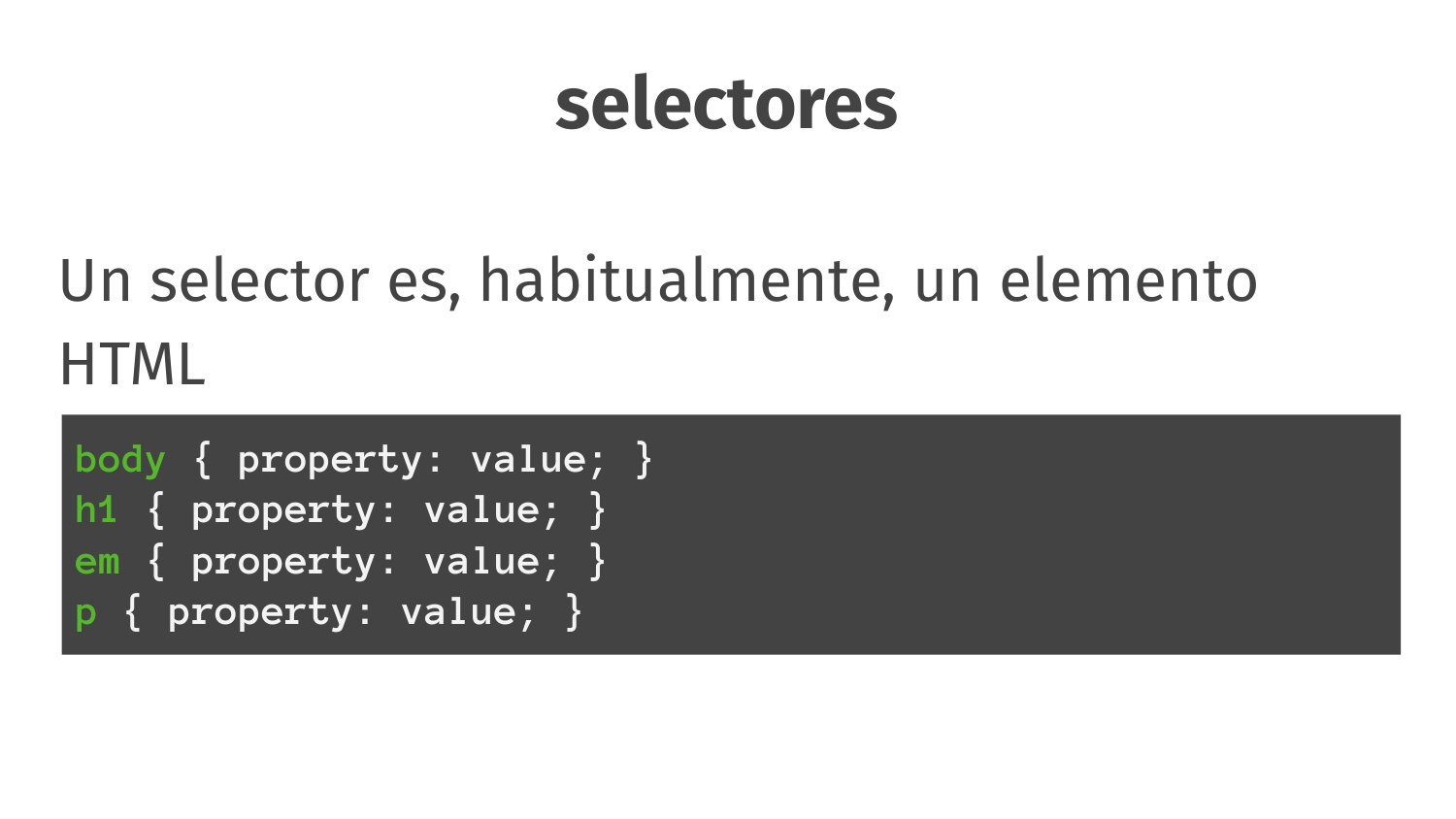

selectores
Un selector es, habitualmente, un elemento HTML

body { property: value; }
h1 { property: value; }
em { property: value; }
p { property: value; }